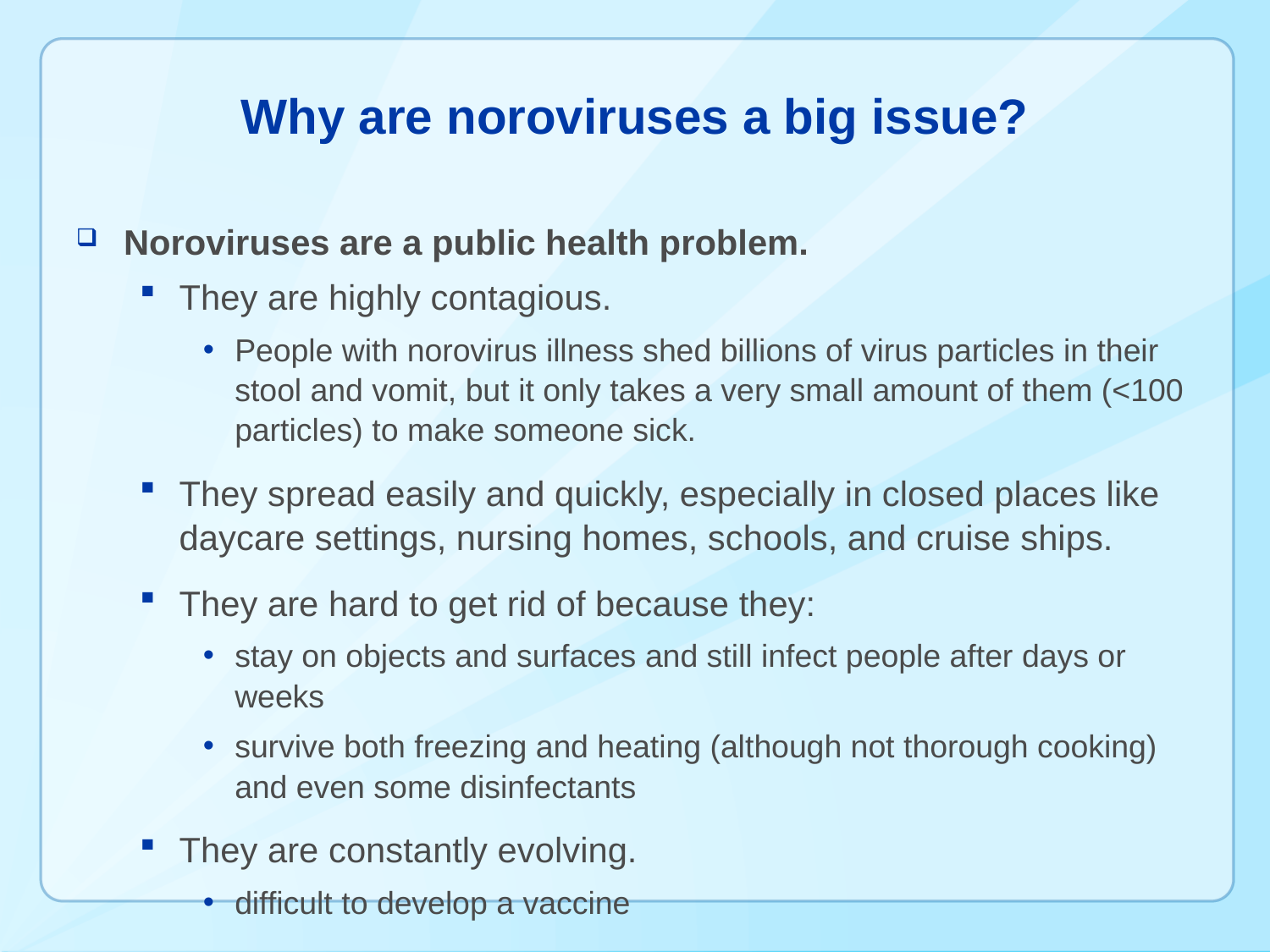

# Why are noroviruses a big issue?
Noroviruses are a public health problem.
They are highly contagious.
People with norovirus illness shed billions of virus particles in their stool and vomit, but it only takes a very small amount of them (<100 particles) to make someone sick.
They spread easily and quickly, especially in closed places like daycare settings, nursing homes, schools, and cruise ships.
They are hard to get rid of because they:
stay on objects and surfaces and still infect people after days or weeks
survive both freezing and heating (although not thorough cooking) and even some disinfectants
They are constantly evolving.
difficult to develop a vaccine